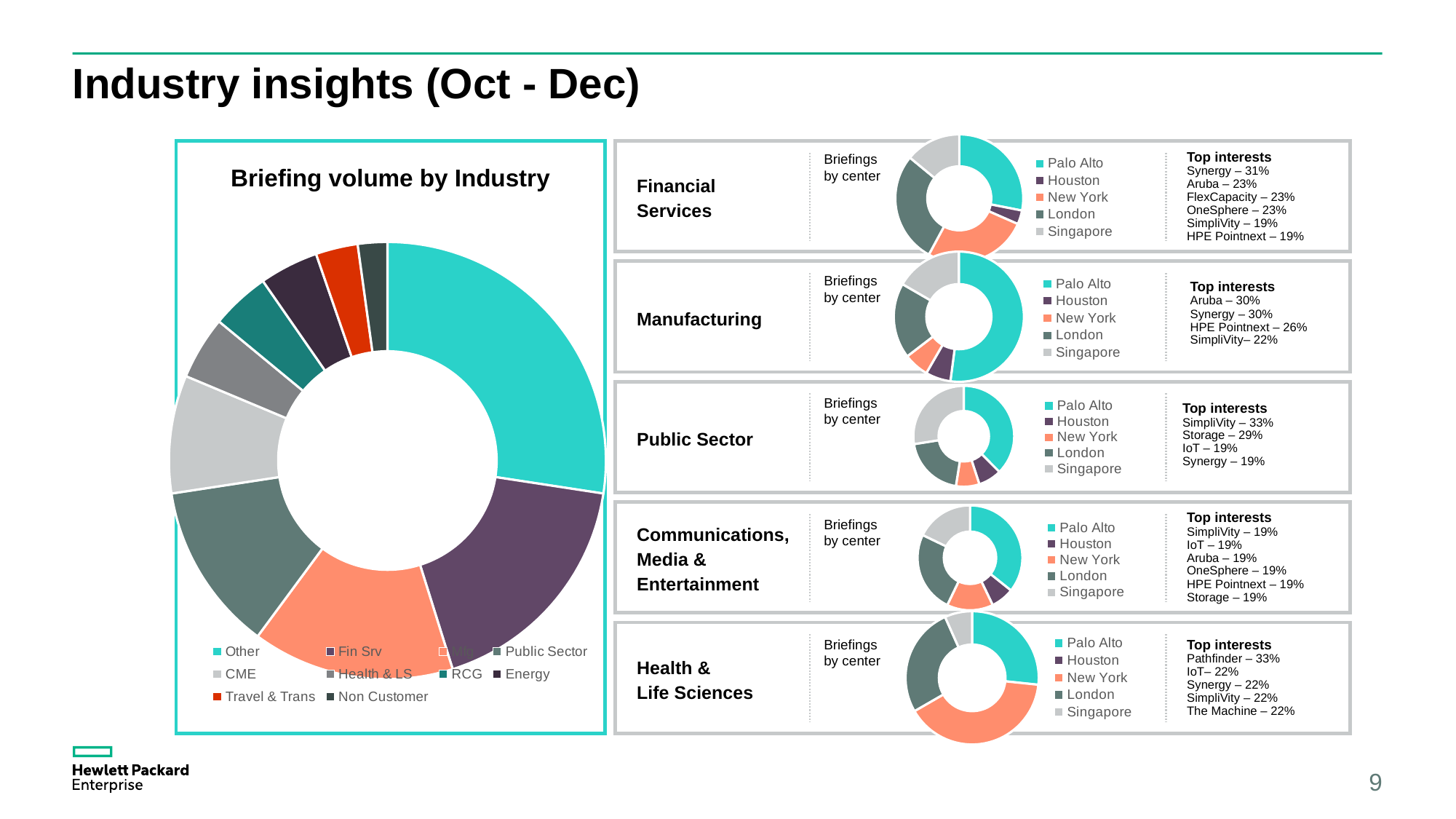

# Industry insights (Oct - Dec)

### Chart

| Category | Fin Srv |
|---|---|
| Palo Alto | 16.0 |
| Houston | 2.0 |
| New York | 15.0 |
| London | 16.0 |
| Singapore | 8.0 |
Top interests
Synergy – 31%
Aruba – 23%
FlexCapacity – 23%
OneSphere – 23%
SimpliVity – 19%
HPE Pointnext – 19%
Briefing volume by Industry
Financial
Services
Briefings by center

### Chart

| Category |  |
|---|---|
| Other | 88.0 |
| Fin Srv | 57.0 |
| Mfg | 48.0 |
| Public Sector | 40.0 |
| CME | 28.0 |
| Health & LS | 15.0 |
| RCG | 14.0 |
| Energy  | 14.0 |
| Travel & Trans | 10.0 |
| Non Customer | 7.0 |

### Chart

| Category | Mfg |
|---|---|
| Palo Alto | 25.0 |
| Houston | 3.0 |
| New York | 3.0 |
| London | 9.0 |
| Singapore | 8.0 |
Top interests
Aruba – 30%
Synergy – 30%
HPE Pointnext – 26%
SimpliVity– 22%
Manufacturing
Briefings by center

### Chart

| Category | Public Sector |
|---|---|
| Palo Alto | 15.0 |
| Houston | 3.0 |
| New York | 3.0 |
| London | 8.0 |
| Singapore | 11.0 |
Public Sector
Top interests
SimpliVity – 33%
Storage – 29%
IoT – 19%
Synergy – 19%
Briefings by center

### Chart

| Category | CME |
|---|---|
| Palo Alto | 10.0 |
| Houston | 2.0 |
| New York | 4.0 |
| London | 7.0 |
| Singapore | 5.0 |
Communications,
Media &
Entertainment
Top interests
SimpliVity – 19%
IoT – 19%
Aruba – 19%
OneSphere – 19%
HPE Pointnext – 19%
Storage – 19%
Briefings by center

### Chart

| Category | Health & LS |
|---|---|
| Palo Alto | 4.0 |
| Houston | 0.0 |
| New York | 6.0 |
| London | 4.0 |
| Singapore | 1.0 |
Top interests
Pathfinder – 33%
IoT– 22%
Synergy – 22%
SimpliVity – 22%
The Machine – 22%
Health &
Life Sciences
Briefings by center
9